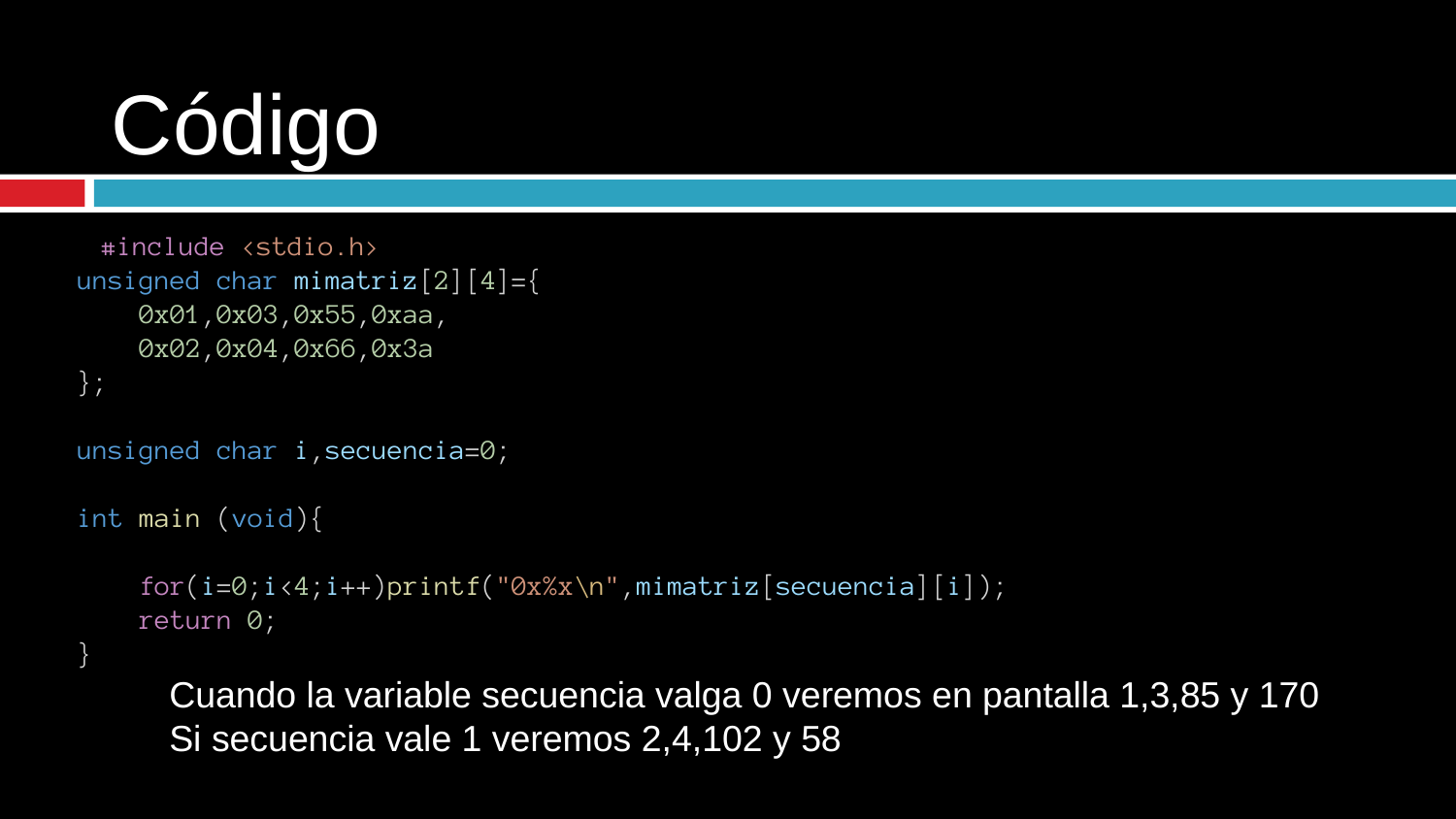

# Código
  #include <stdio.h>
unsigned char mimatriz[2][4]={
    0x01,0x03,0x55,0xaa,
    0x02,0x04,0x66,0x3a
};
unsigned char i,secuencia=0;
int main (void){

    for(i=0;i<4;i++)printf("0x%x\n",mimatriz[secuencia][i]);
    return 0;
}

Cuando la variable secuencia valga 0 veremos en pantalla 1,3,85 y 170
Si secuencia vale 1 veremos 2,4,102 y 58